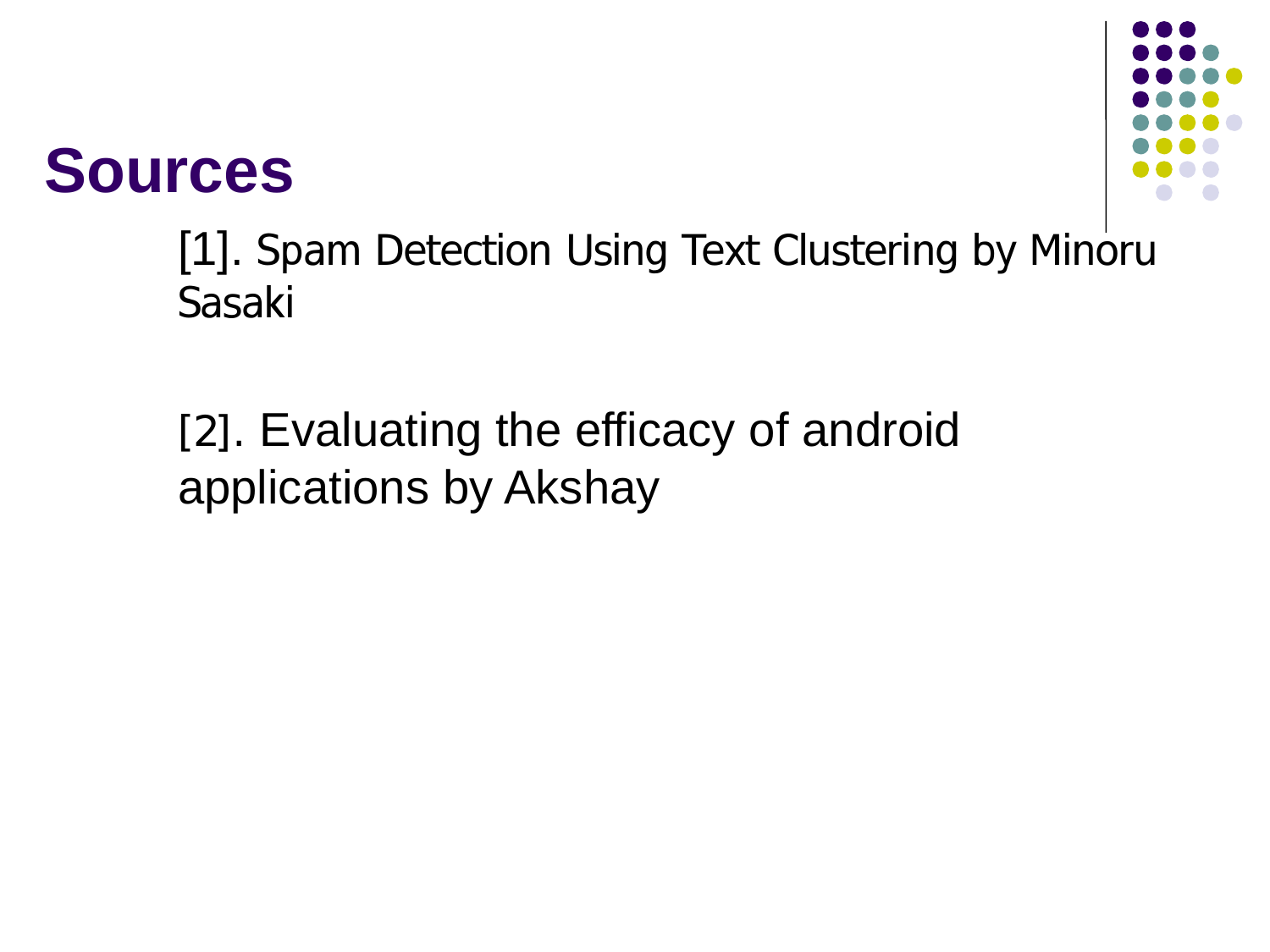

# Sources
[1]. Spam Detection Using Text Clustering by Minoru Sasaki

[2]. Evaluating the efficacy of android applications by Akshay